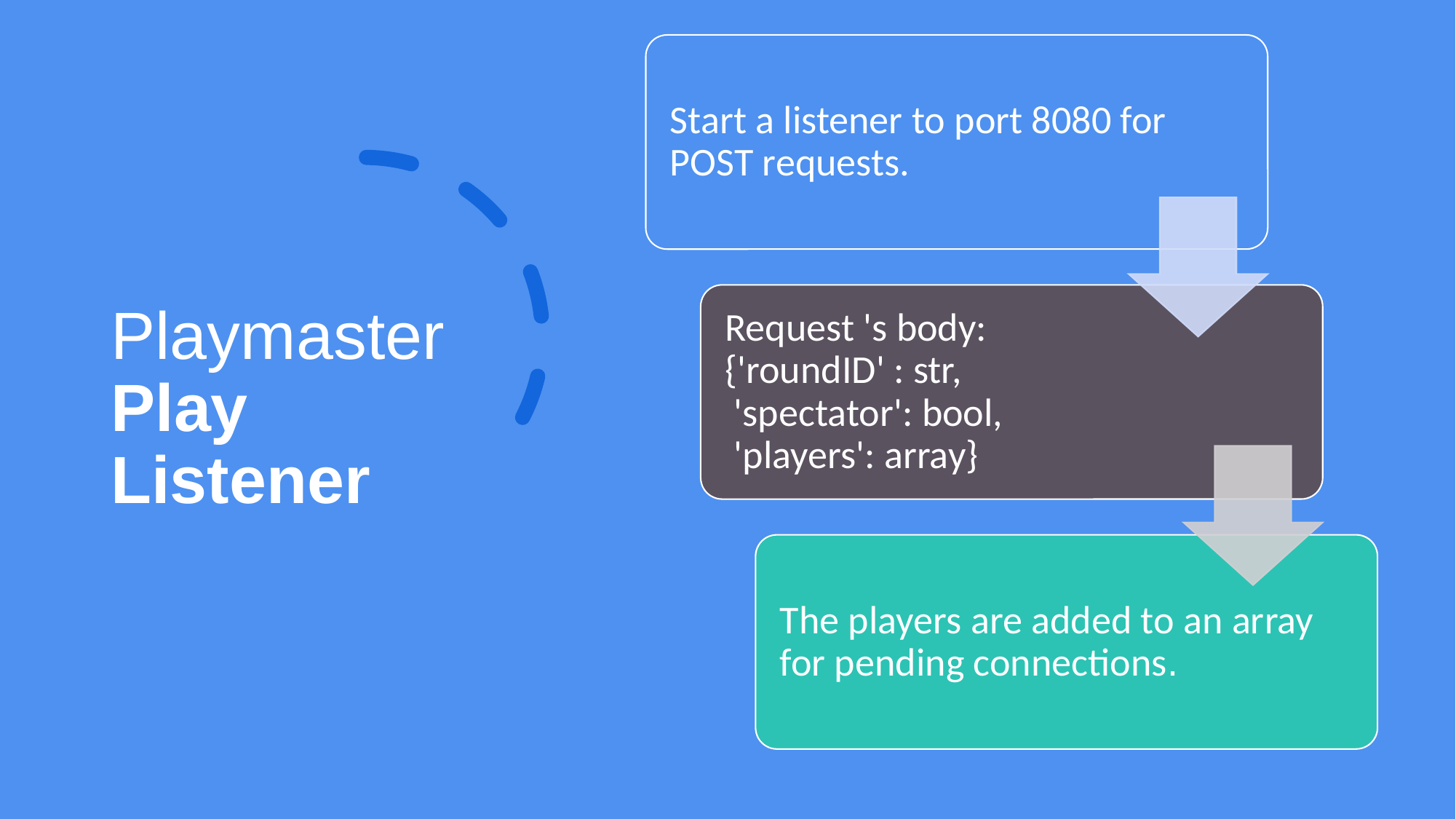

Start a listener to port 8080 for POST requests.
Request 's body: 
{'roundID' : str,
 'spectator': bool,
 'players': array}
The players are added to an array for pending connections.

# Playmaster Play Listener